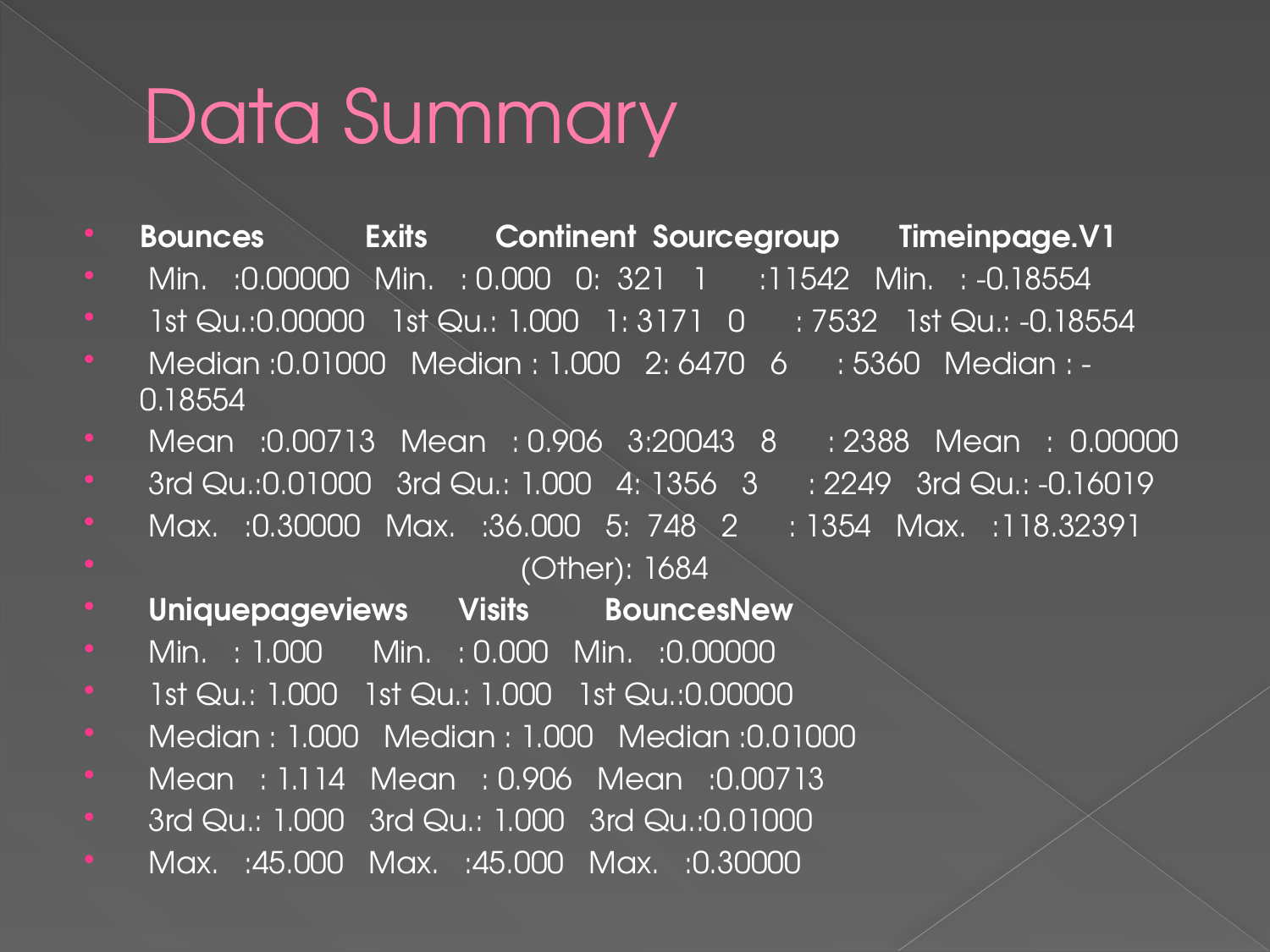

# Data Summary
Bounces            Exits        Continent  Sourcegroup       Timeinpage.V1
 Min.   :0.00000   Min.   : 0.000   0:  321   1      :11542   Min.   : -0.18554
 1st Qu.:0.00000   1st Qu.: 1.000   1: 3171   0      : 7532   1st Qu.: -0.18554
 Median :0.01000   Median : 1.000   2: 6470   6      : 5360   Median : -0.18554
 Mean   :0.00713   Mean   : 0.906   3:20043   8      : 2388   Mean   :  0.00000
 3rd Qu.:0.01000   3rd Qu.: 1.000   4: 1356   3      : 2249   3rd Qu.: -0.16019
 Max.   :0.30000   Max.   :36.000   5:  748   2      : 1354   Max.   :118.32391
                                              (Other): 1684
 Uniquepageviews      Visits         BouncesNew
 Min.   : 1.000      Min.   : 0.000   Min.   :0.00000
 1st Qu.: 1.000   1st Qu.: 1.000   1st Qu.:0.00000
 Median : 1.000   Median : 1.000   Median :0.01000
 Mean   : 1.114   Mean   : 0.906   Mean   :0.00713
 3rd Qu.: 1.000   3rd Qu.: 1.000   3rd Qu.:0.01000
 Max.   :45.000   Max.   :45.000   Max.   :0.30000